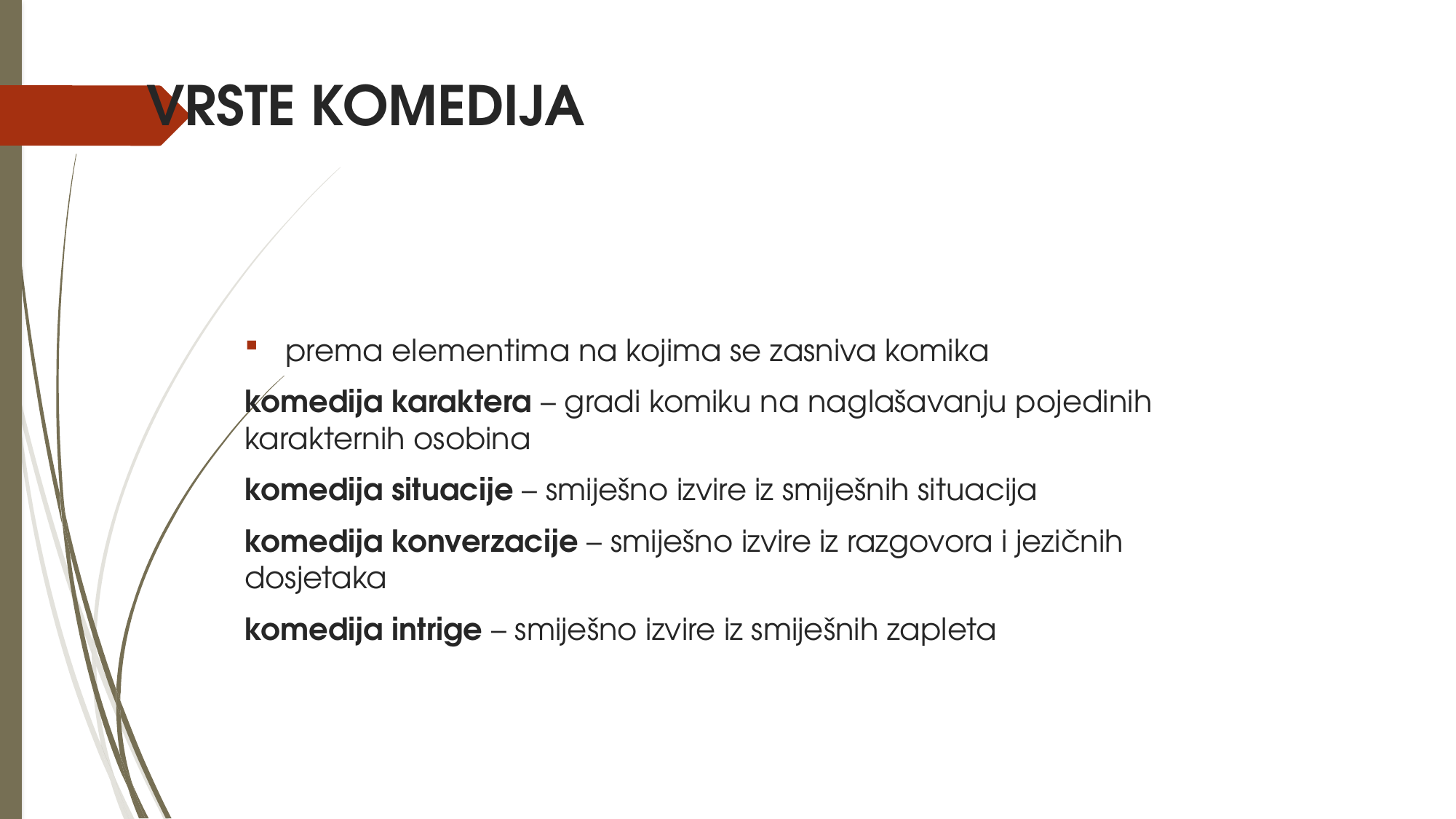

# VRSTE KOMEDIJA
prema elementima na kojima se zasniva komika
komedija karaktera – gradi komiku na naglašavanju pojedinih karakternih osobina
komedija situacije – smiješno izvire iz smiješnih situacija
komedija konverzacije – smiješno izvire iz razgovora i jezičnih dosjetaka
komedija intrige – smiješno izvire iz smiješnih zapleta